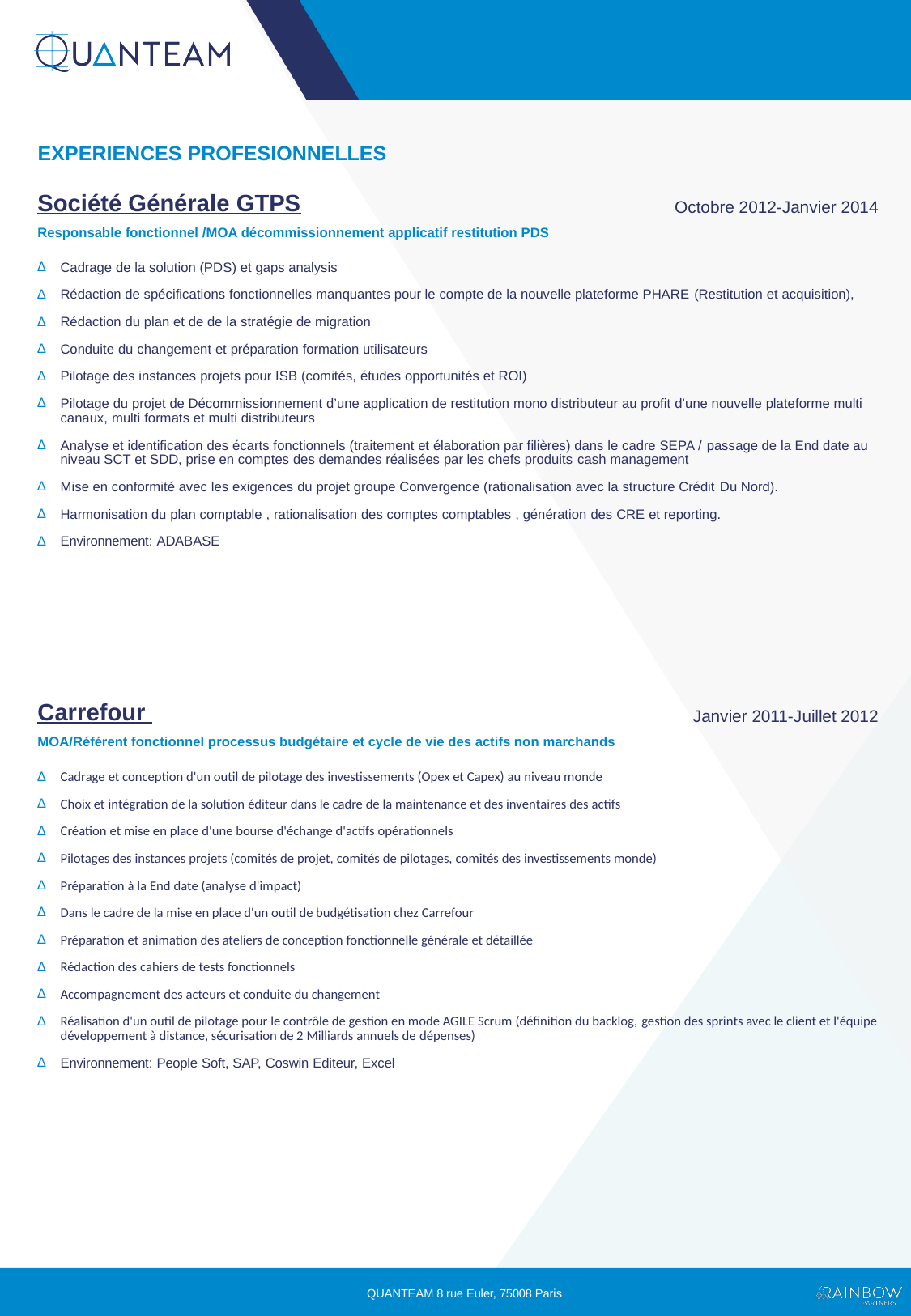

Société Générale GTPS
Octobre 2012-Janvier 2014
Responsable fonctionnel /MOA décommissionnement applicatif restitution PDS
Cadrage de la solution (PDS) et gaps analysis
Rédaction de spécifications fonctionnelles manquantes pour le compte de la nouvelle plateforme PHARE (Restitution et acquisition),
Rédaction du plan et de de la stratégie de migration
Conduite du changement et préparation formation utilisateurs
Pilotage des instances projets pour ISB (comités, études opportunités et ROI)
Pilotage du projet de Décommissionnement d’une application de restitution mono distributeur au profit d’une nouvelle plateforme multi canaux, multi formats et multi distributeurs
Analyse et identification des écarts fonctionnels (traitement et élaboration par filières) dans le cadre SEPA / passage de la End date au niveau SCT et SDD, prise en comptes des demandes réalisées par les chefs produits cash management
Mise en conformité avec les exigences du projet groupe Convergence (rationalisation avec la structure Crédit Du Nord).
Harmonisation du plan comptable , rationalisation des comptes comptables , génération des CRE et reporting.
Environnement: ADABASE

Carrefour
Janvier 2011-Juillet 2012
MOA/Référent fonctionnel processus budgétaire et cycle de vie des actifs non marchands
Cadrage et conception d'un outil de pilotage des investissements (Opex et Capex) au niveau monde
Choix et intégration de la solution éditeur dans le cadre de la maintenance et des inventaires des actifs
Création et mise en place d'une bourse d'échange d'actifs opérationnels
Pilotages des instances projets (comités de projet, comités de pilotages, comités des investissements monde)
Préparation à la End date (analyse d'impact)
Dans le cadre de la mise en place d'un outil de budgétisation chez Carrefour
Préparation et animation des ateliers de conception fonctionnelle générale et détaillée
Rédaction des cahiers de tests fonctionnels
Accompagnement des acteurs et conduite du changement
Réalisation d'un outil de pilotage pour le contrôle de gestion en mode AGILE Scrum (définition du backlog, gestion des sprints avec le client et l'équipe développement à distance, sécurisation de 2 Milliards annuels de dépenses)
Environnement: People Soft, SAP, Coswin Editeur, Excel